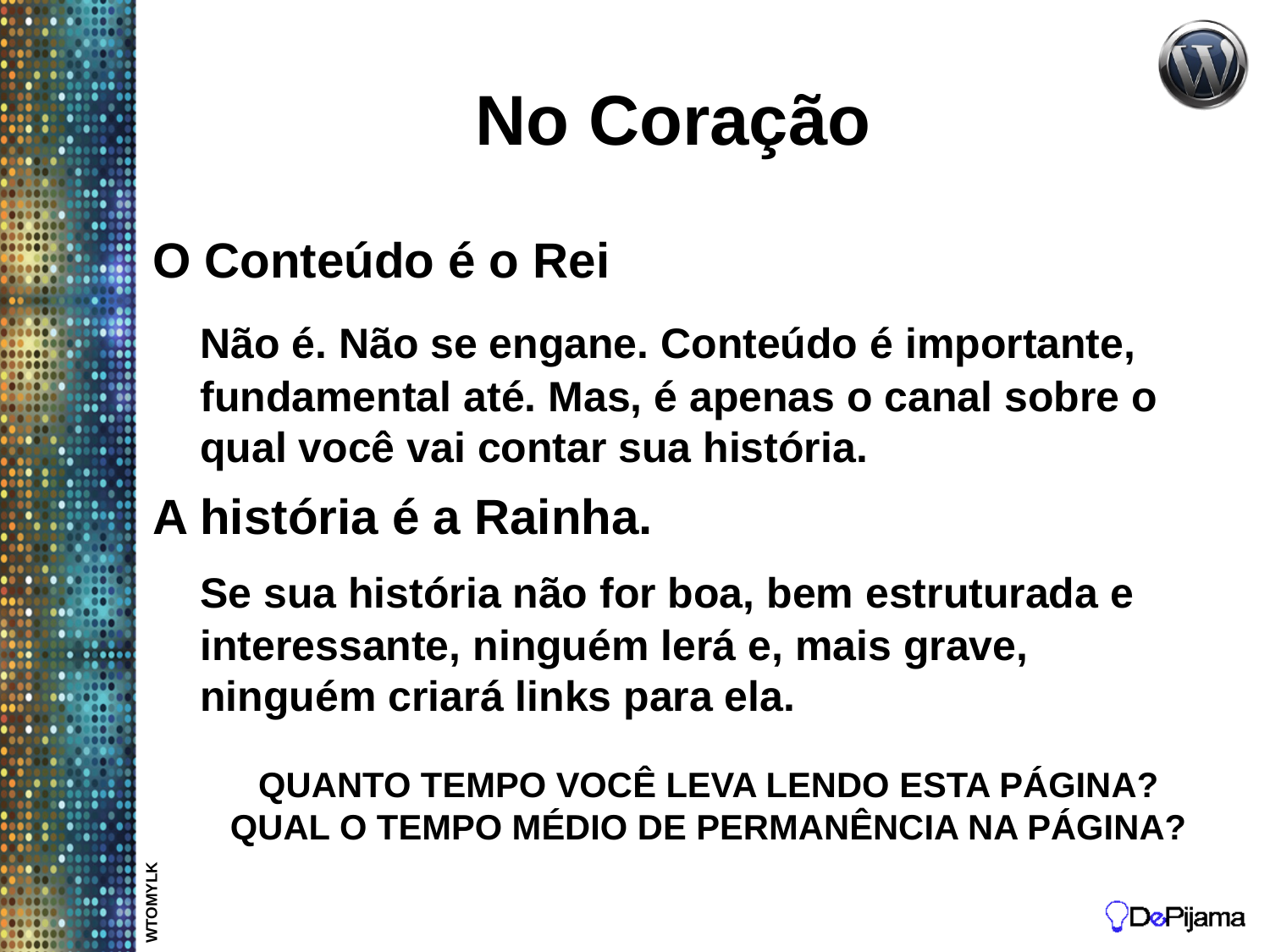

# No Coração
O Conteúdo é o Rei
	Não é. Não se engane. Conteúdo é importante, fundamental até. Mas, é apenas o canal sobre o qual você vai contar sua história.
A história é a Rainha.
	Se sua história não for boa, bem estruturada e interessante, ninguém lerá e, mais grave, ninguém criará links para ela.

Quanto tempo você leva lendo esta página?
Qual o tempo médio de permanência na Página?
WTOMYLK